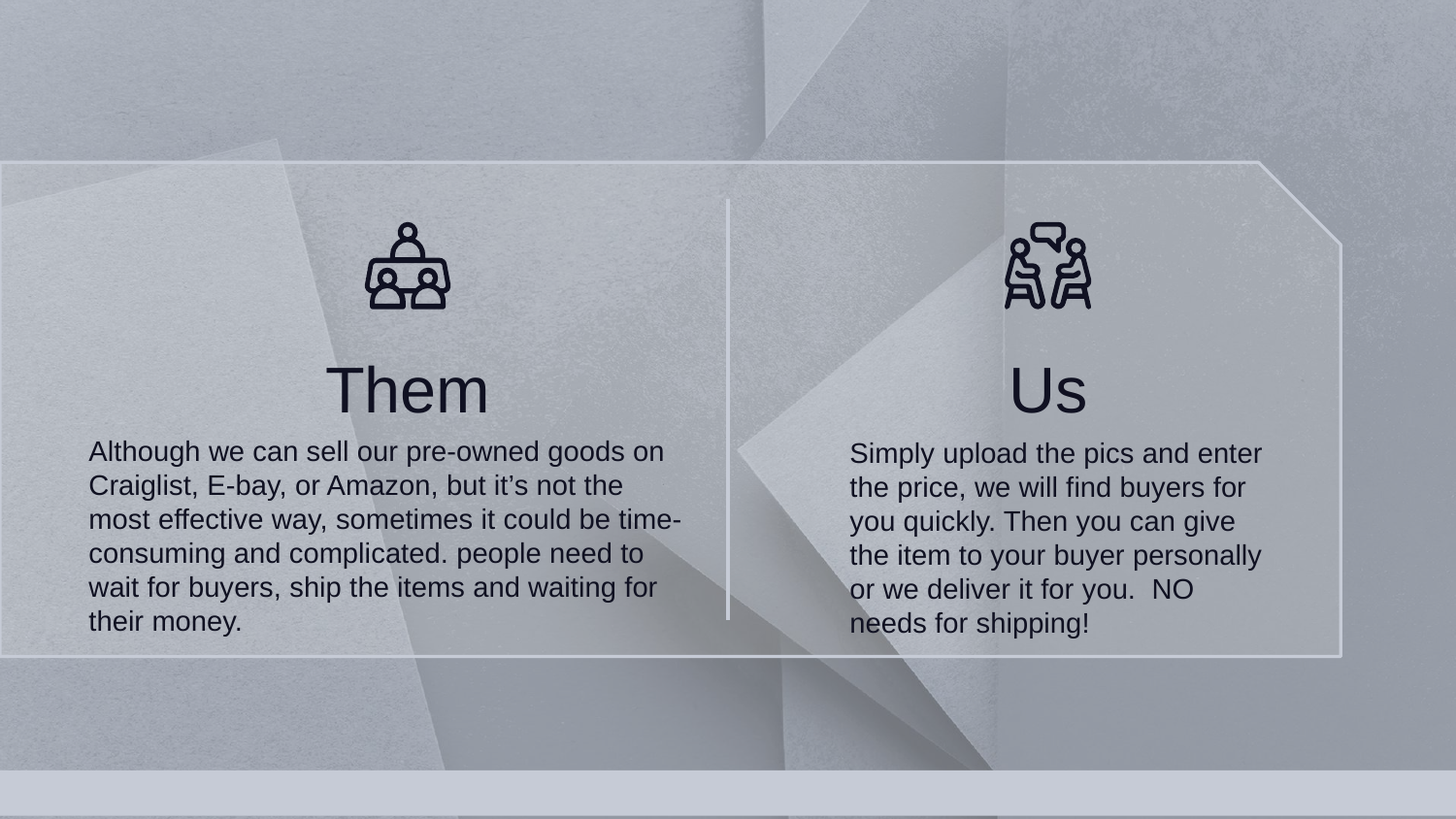

# Them
Us
Although we can sell our pre-owned goods on Craiglist, E-bay, or Amazon, but it’s not the most effective way, sometimes it could be time-consuming and complicated. people need to wait for buyers, ship the items and waiting for their money.
Simply upload the pics and enter the price, we will find buyers for you quickly. Then you can give the item to your buyer personally or we deliver it for you.  NO needs for shipping!